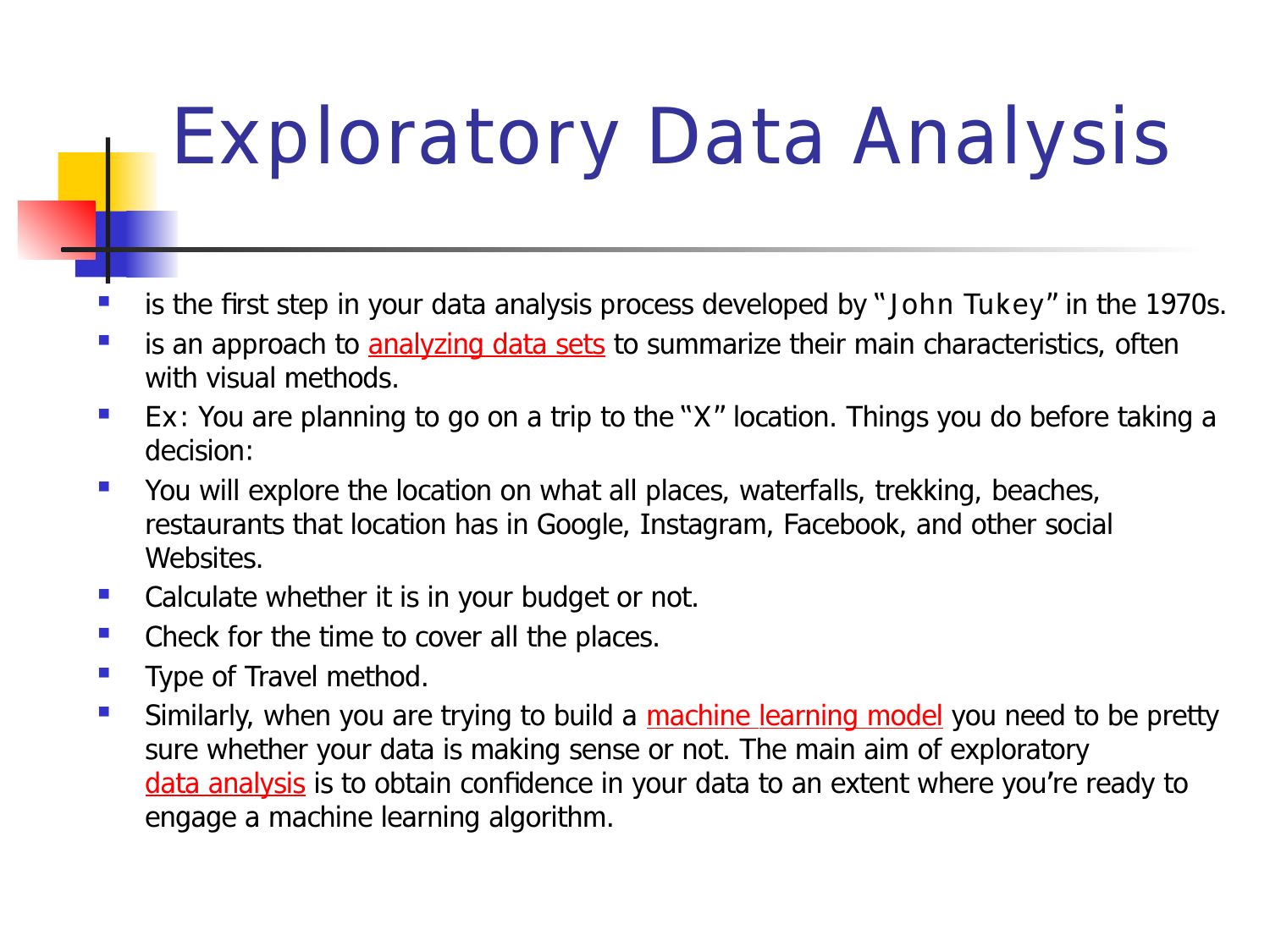

# Exploratory Data Analysis
is the first step in your data analysis process developed by “John Tukey” in the 1970s.
is an approach to analyzing data sets to summarize their main characteristics, often with visual methods.
Ex: You are planning to go on a trip to the “X” location. Things you do before taking a decision:
You will explore the location on what all places, waterfalls, trekking, beaches, restaurants that location has in Google, Instagram, Facebook, and other social Websites.
Calculate whether it is in your budget or not.
Check for the time to cover all the places.
Type of Travel method.
Similarly, when you are trying to build a machine learning model you need to be pretty sure whether your data is making sense or not. The main aim of exploratory data analysis is to obtain confidence in your data to an extent where you’re ready to engage a machine learning algorithm.